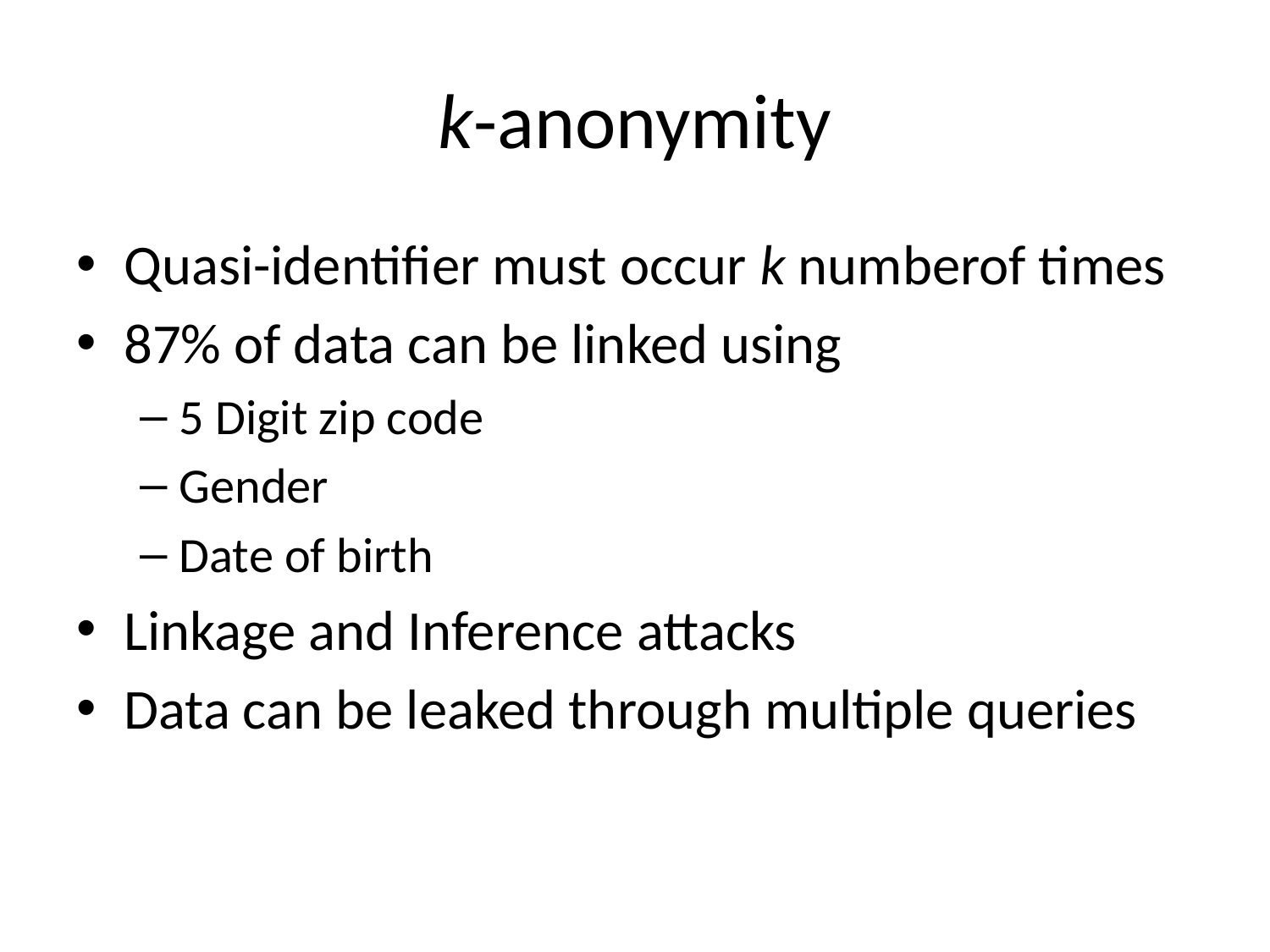

# k-anonymity
Quasi-identifier must occur k numberof times
87% of data can be linked using
5 Digit zip code
Gender
Date of birth
Linkage and Inference attacks
Data can be leaked through multiple queries